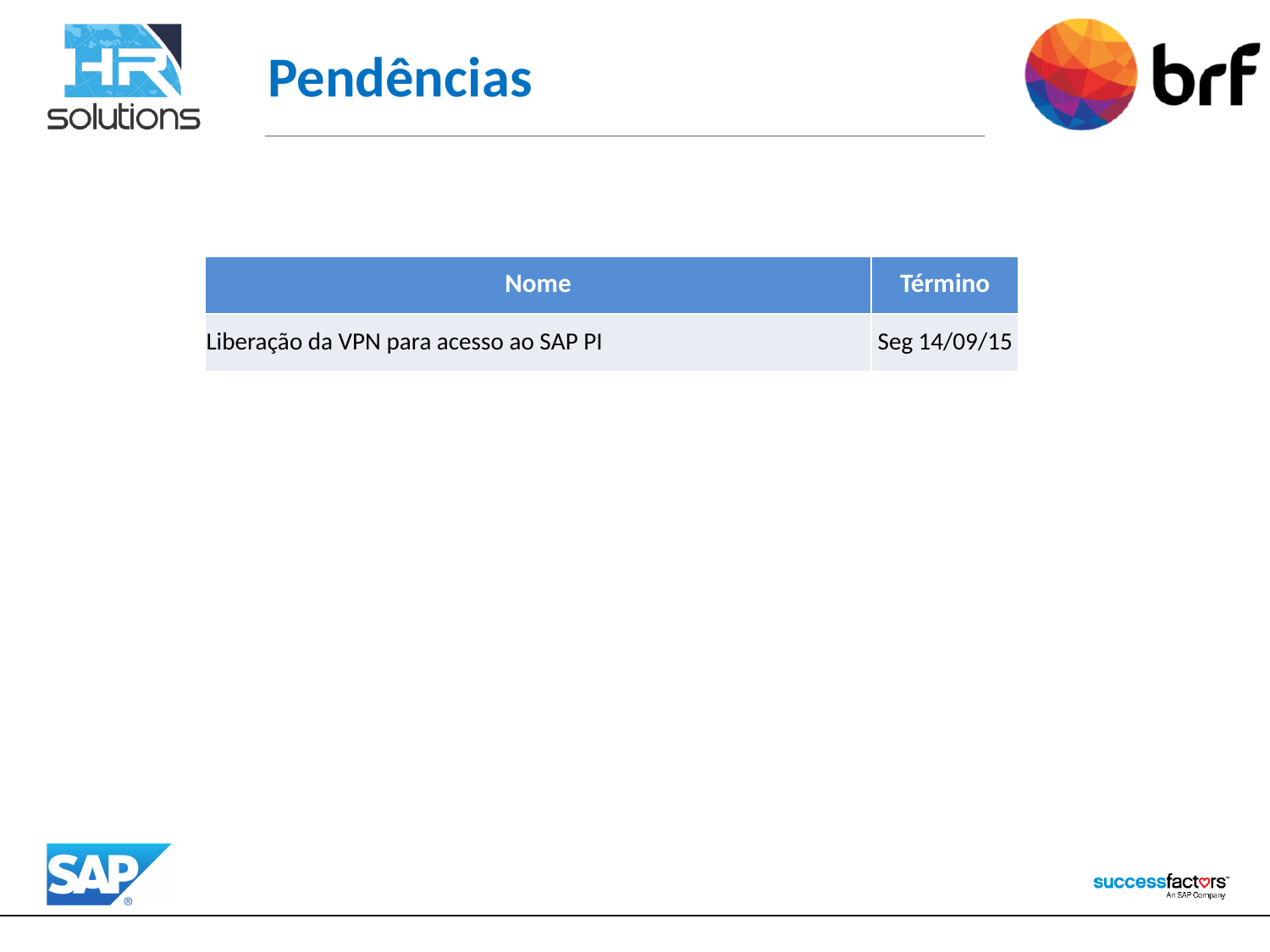

# Pendências
| Nome | Término |
| --- | --- |
| Liberação da VPN para acesso ao SAP PI | Seg 14/09/15 |